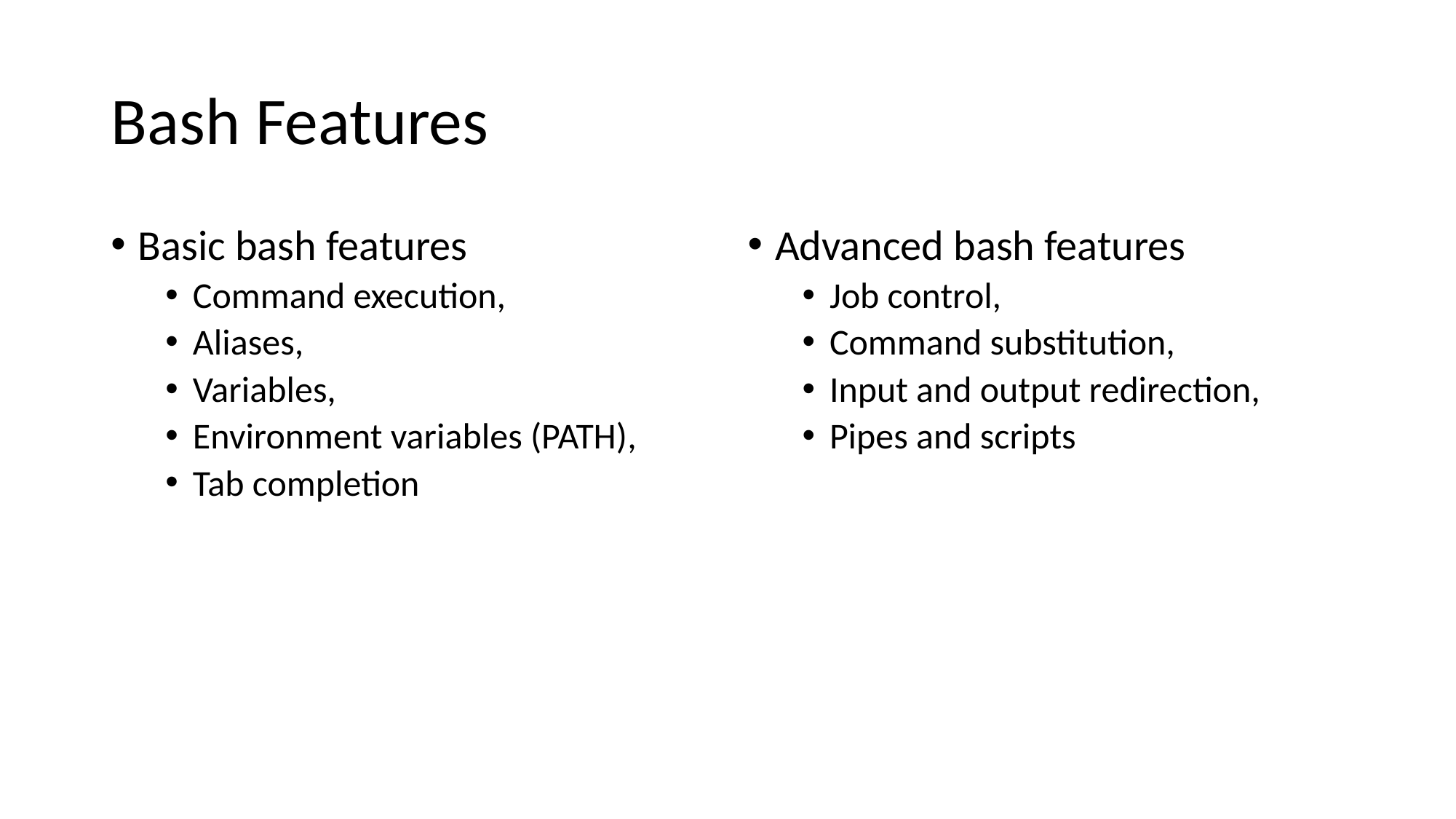

# Bash Features
Basic bash features
Command execution,
Aliases,
Variables,
Environment variables (PATH),
Tab completion
Advanced bash features
Job control,
Command substitution,
Input and output redirection,
Pipes and scripts